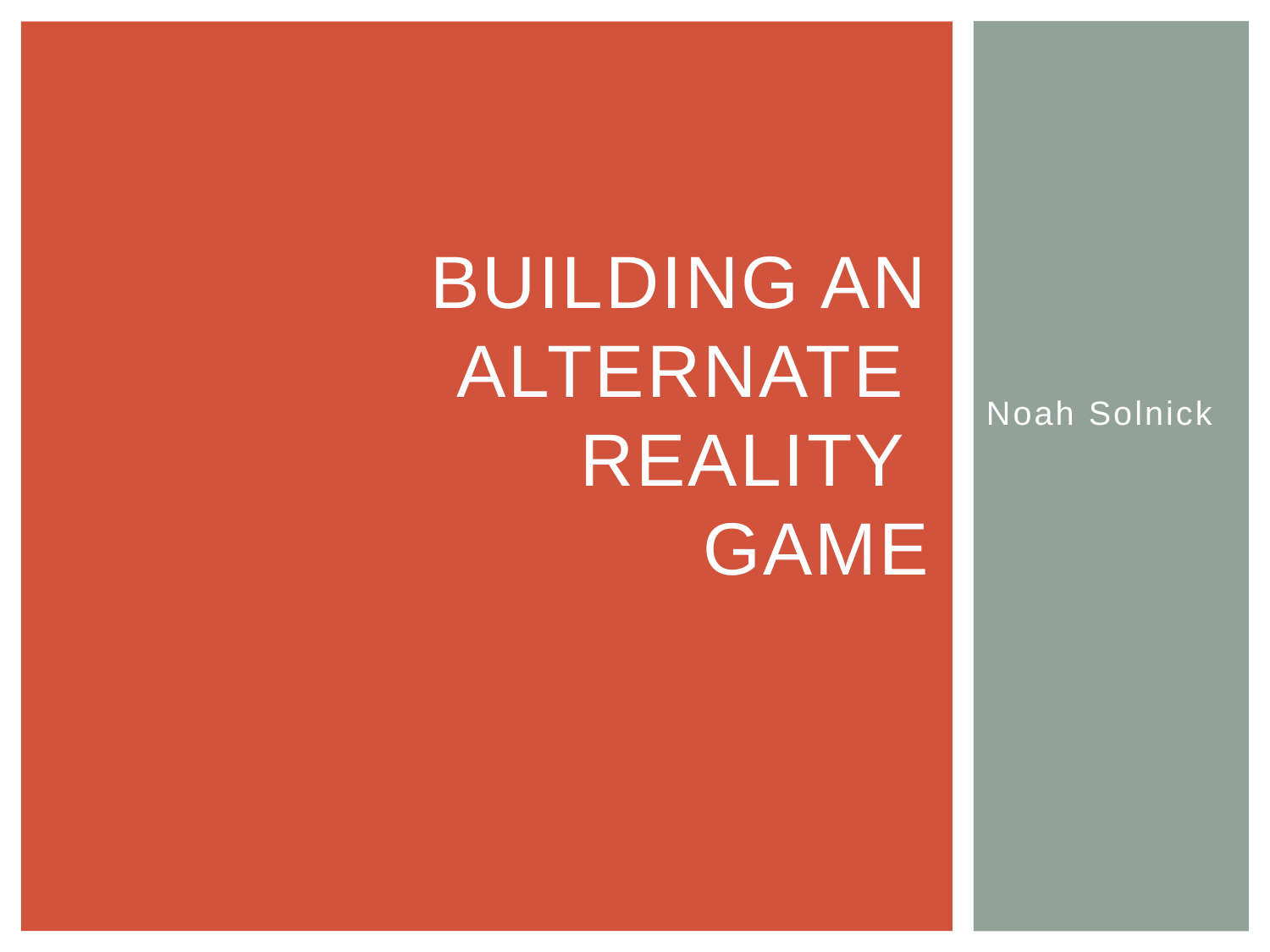

# Building an alternate reality game
Noah Solnick